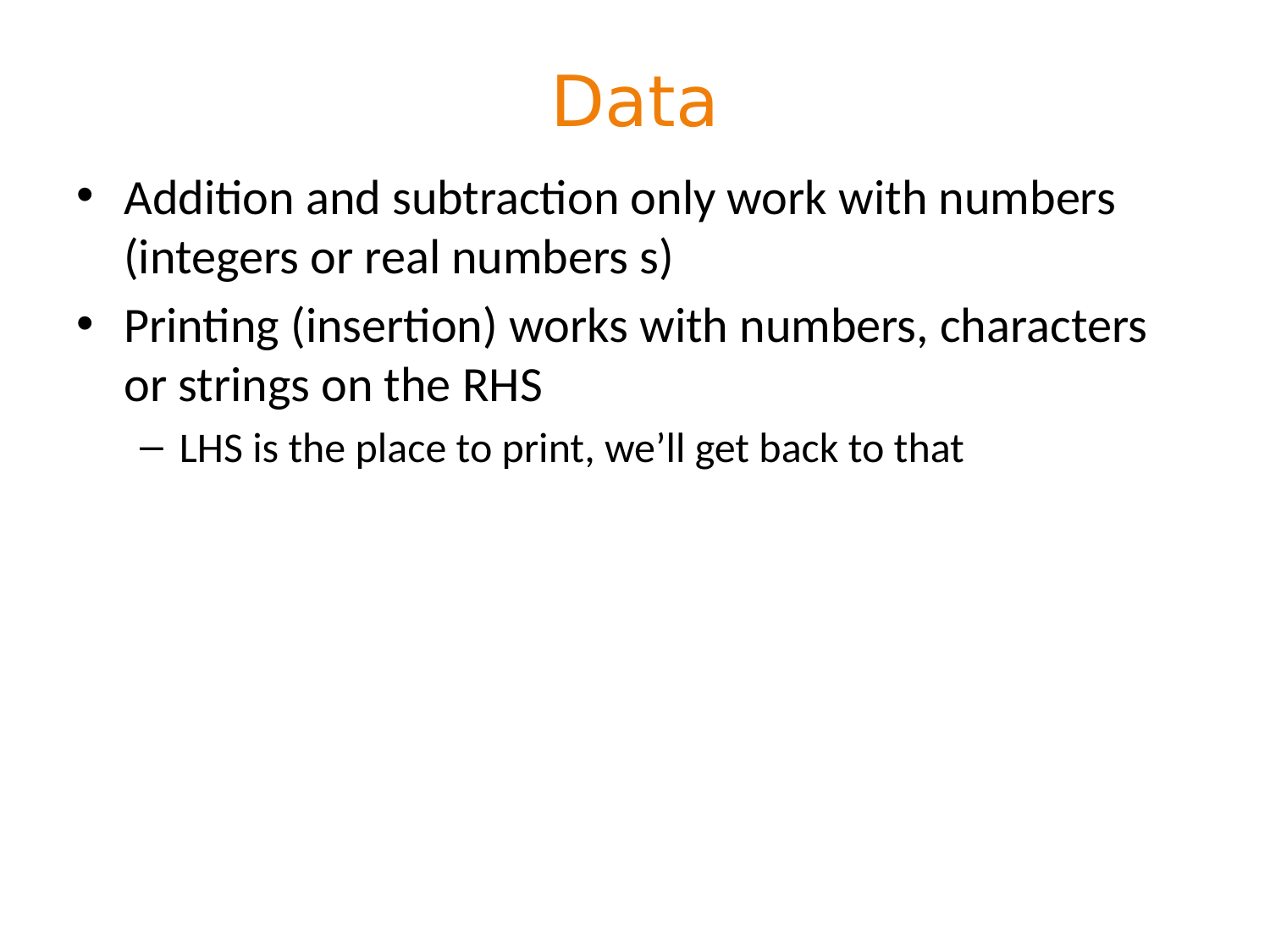

# Data
Addition and subtraction only work with numbers (integers or real numbers s)
Printing (insertion) works with numbers, characters or strings on the RHS
LHS is the place to print, we’ll get back to that